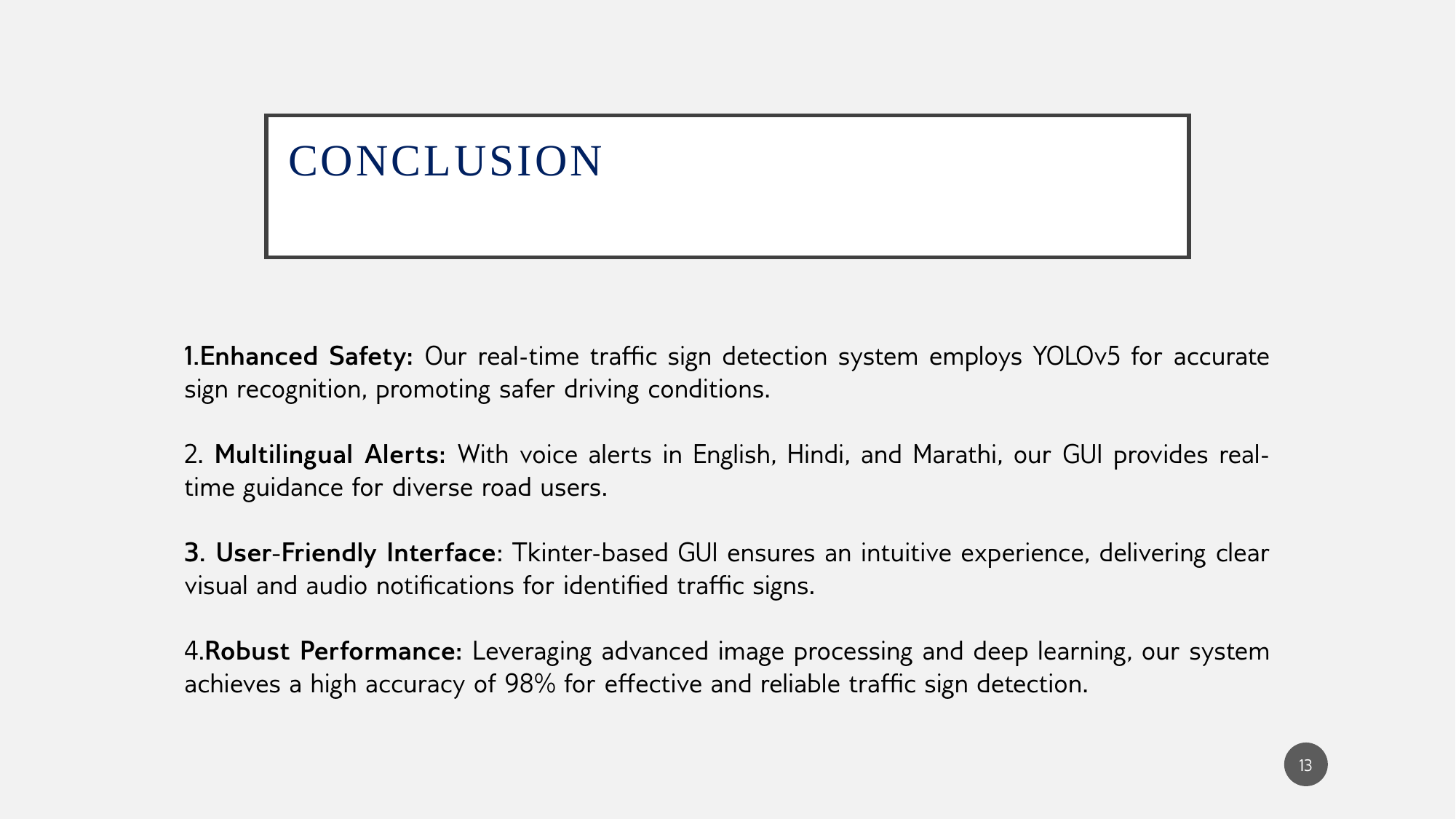

# Conclusion
1.Enhanced Safety: Our real-time traffic sign detection system employs YOLOv5 for accurate sign recognition, promoting safer driving conditions.

2. Multilingual Alerts: With voice alerts in English, Hindi, and Marathi, our GUI provides real-time guidance for diverse road users.

3. User-Friendly Interface: Tkinter-based GUI ensures an intuitive experience, delivering clear visual and audio notifications for identified traffic signs.

4.Robust Performance: Leveraging advanced image processing and deep learning, our system achieves a high accuracy of 98% for effective and reliable traffic sign detection.
13